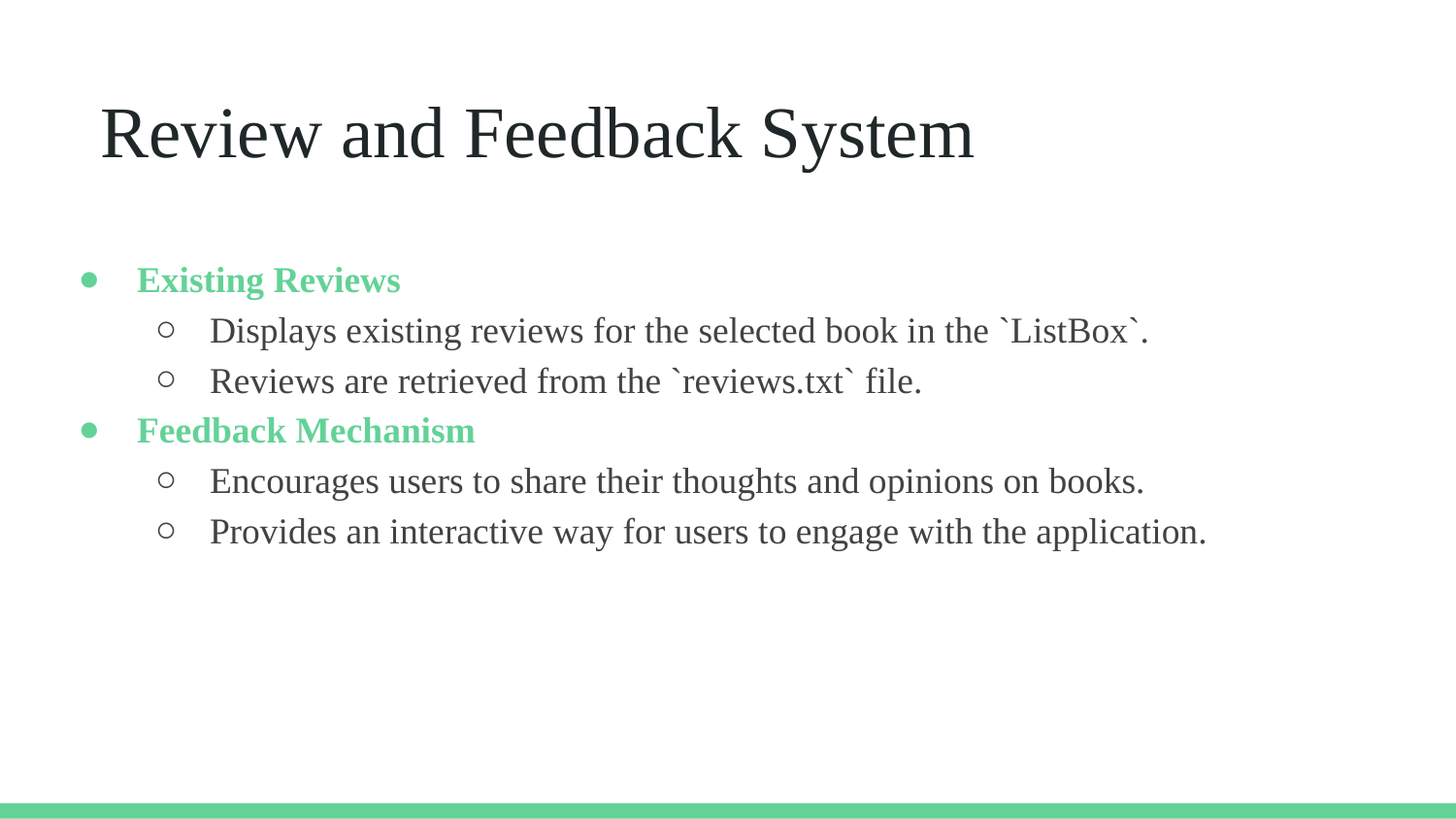

# Review and Feedback System
Existing Reviews
Displays existing reviews for the selected book in the `ListBox`.
Reviews are retrieved from the `reviews.txt` file.
Feedback Mechanism
Encourages users to share their thoughts and opinions on books.
Provides an interactive way for users to engage with the application.